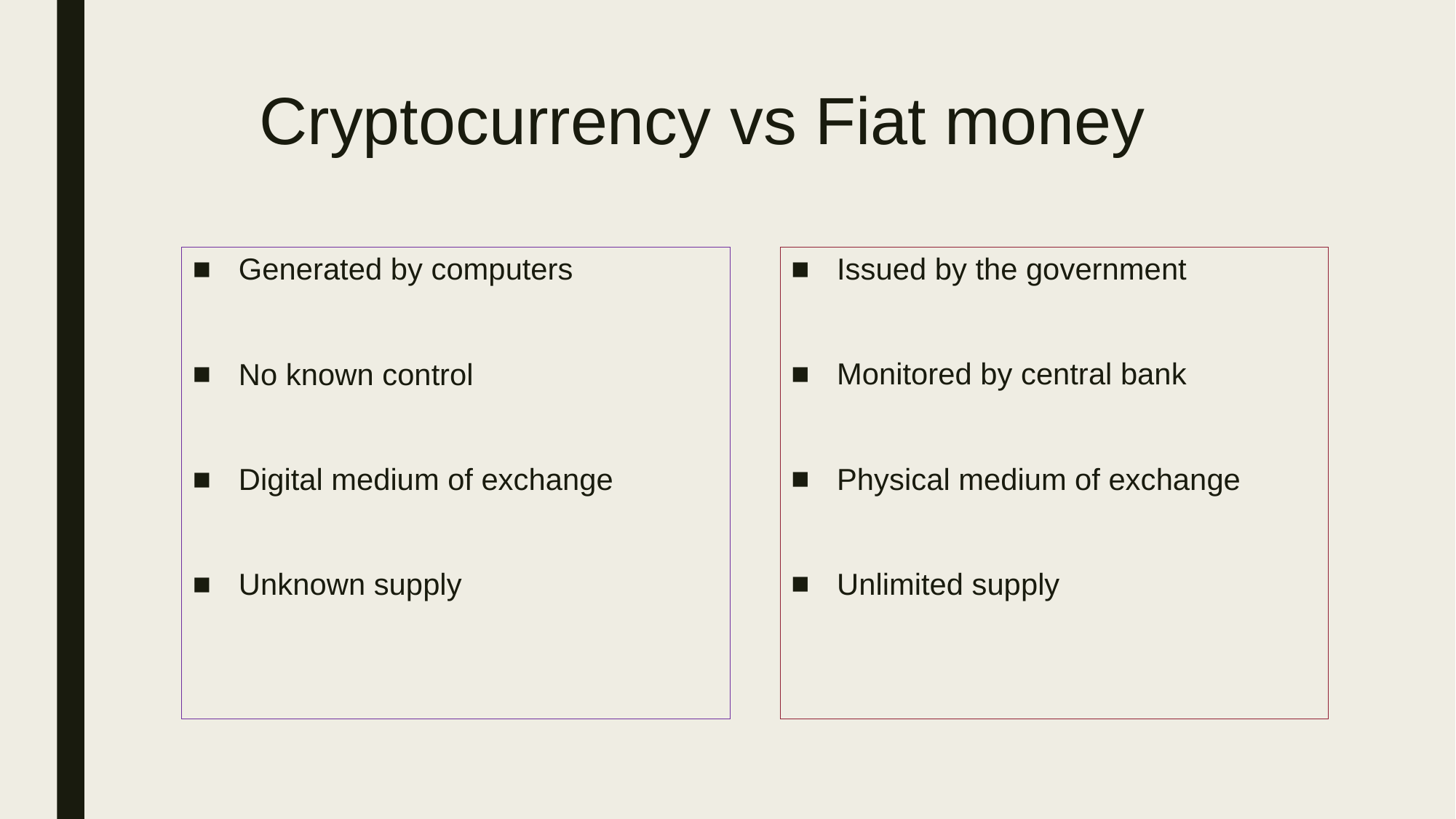

# Cryptocurrency vs Fiat money
Generated by computers

No known control

Digital medium of exchange

Unknown supply
Issued by the government

Monitored by central bank

Physical medium of exchange

Unlimited supply